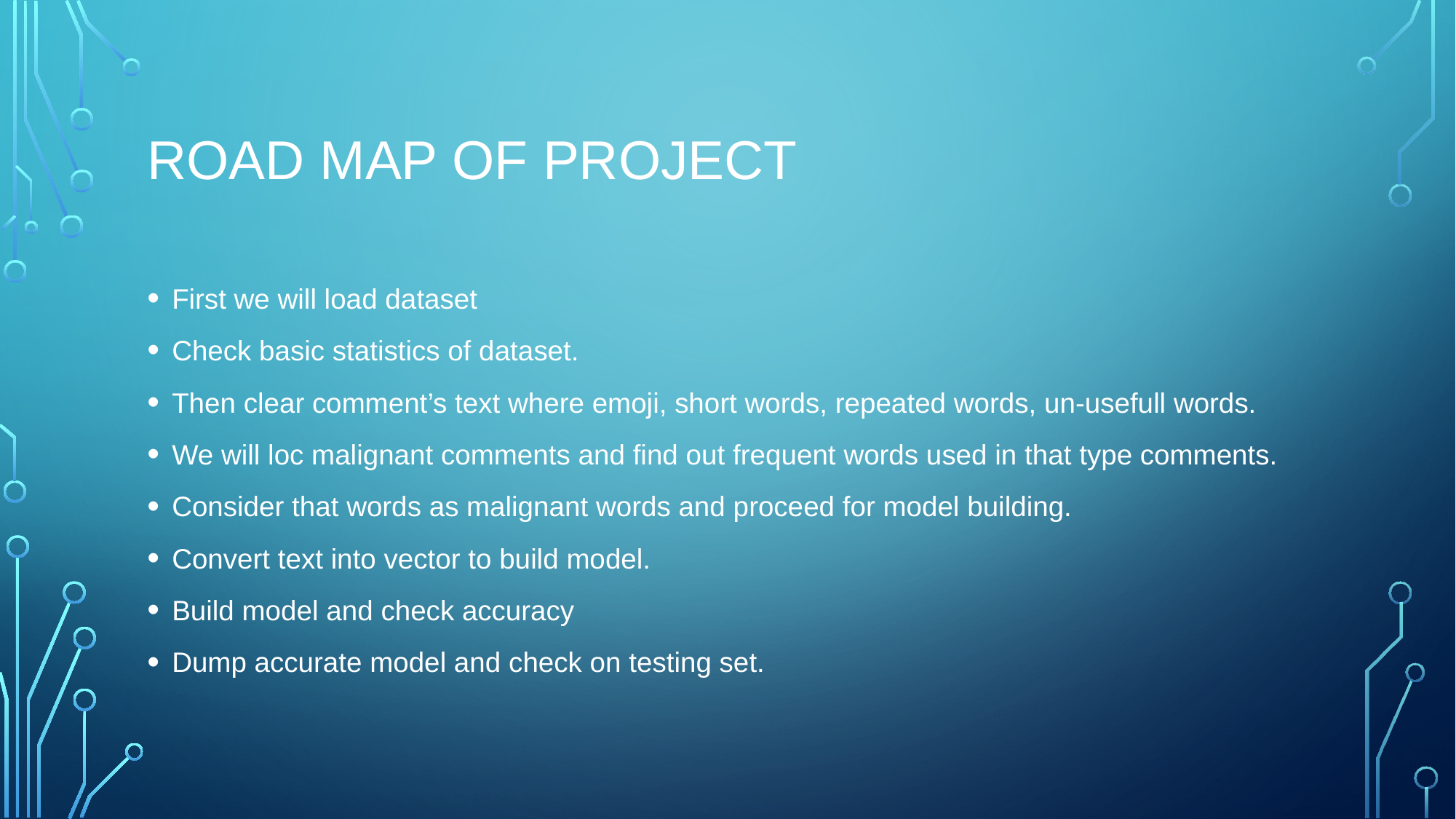

# Road map of project
First we will load dataset
Check basic statistics of dataset.
Then clear comment’s text where emoji, short words, repeated words, un-usefull words.
We will loc malignant comments and find out frequent words used in that type comments.
Consider that words as malignant words and proceed for model building.
Convert text into vector to build model.
Build model and check accuracy
Dump accurate model and check on testing set.